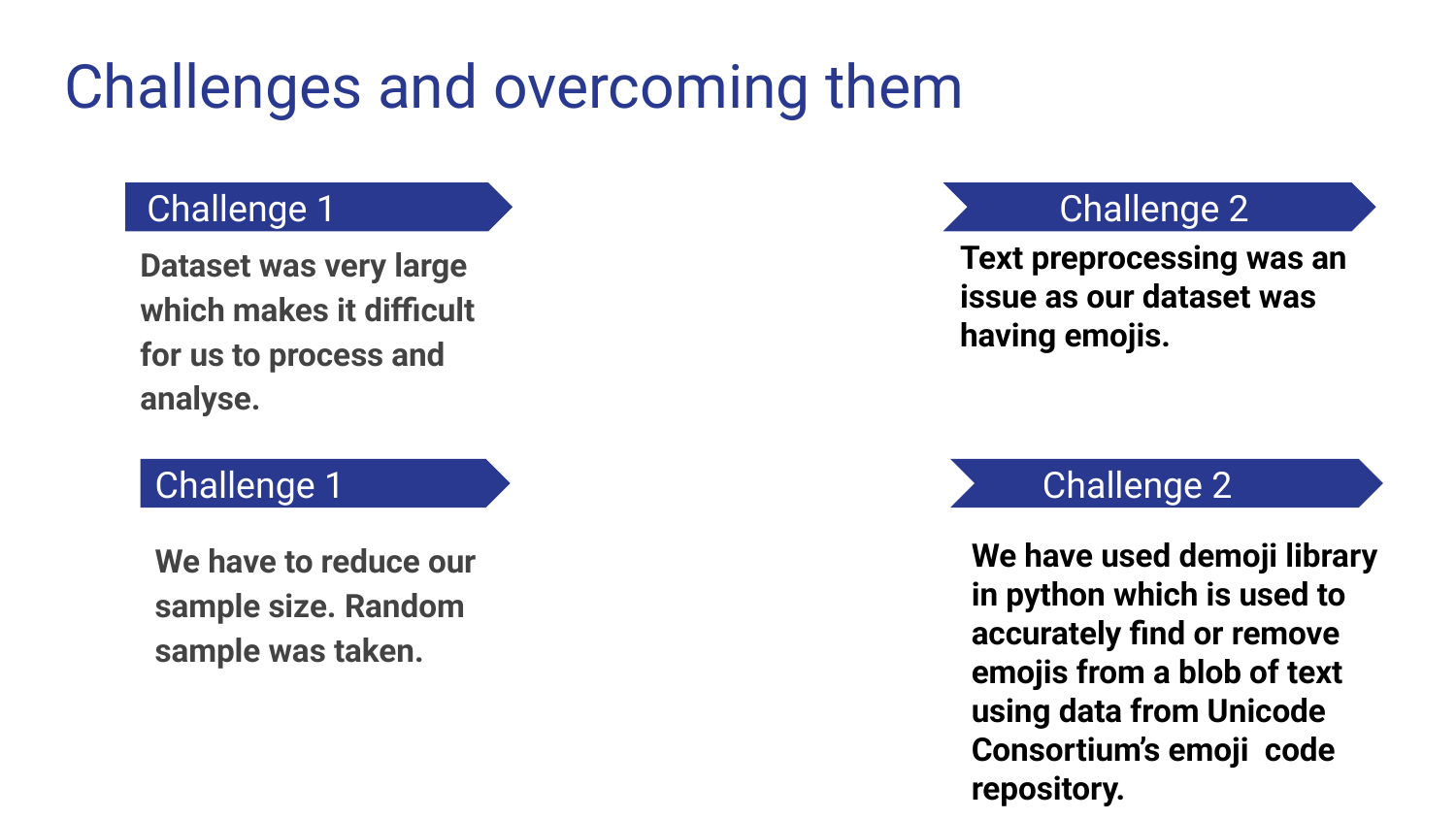

# Challenges and overcoming them

Challenge 1
Challenge 2
Text preprocessing was an issue as our dataset was having emojis.
Dataset was very large which makes it difficult for us to process and analyse.

Challenge 2

Challenge 1
We have to reduce our sample size. Random sample was taken.
We have used demoji library in python which is used to  accurately find or remove emojis from a blob of text using data from Unicode Consortium’s emoji  code repository.